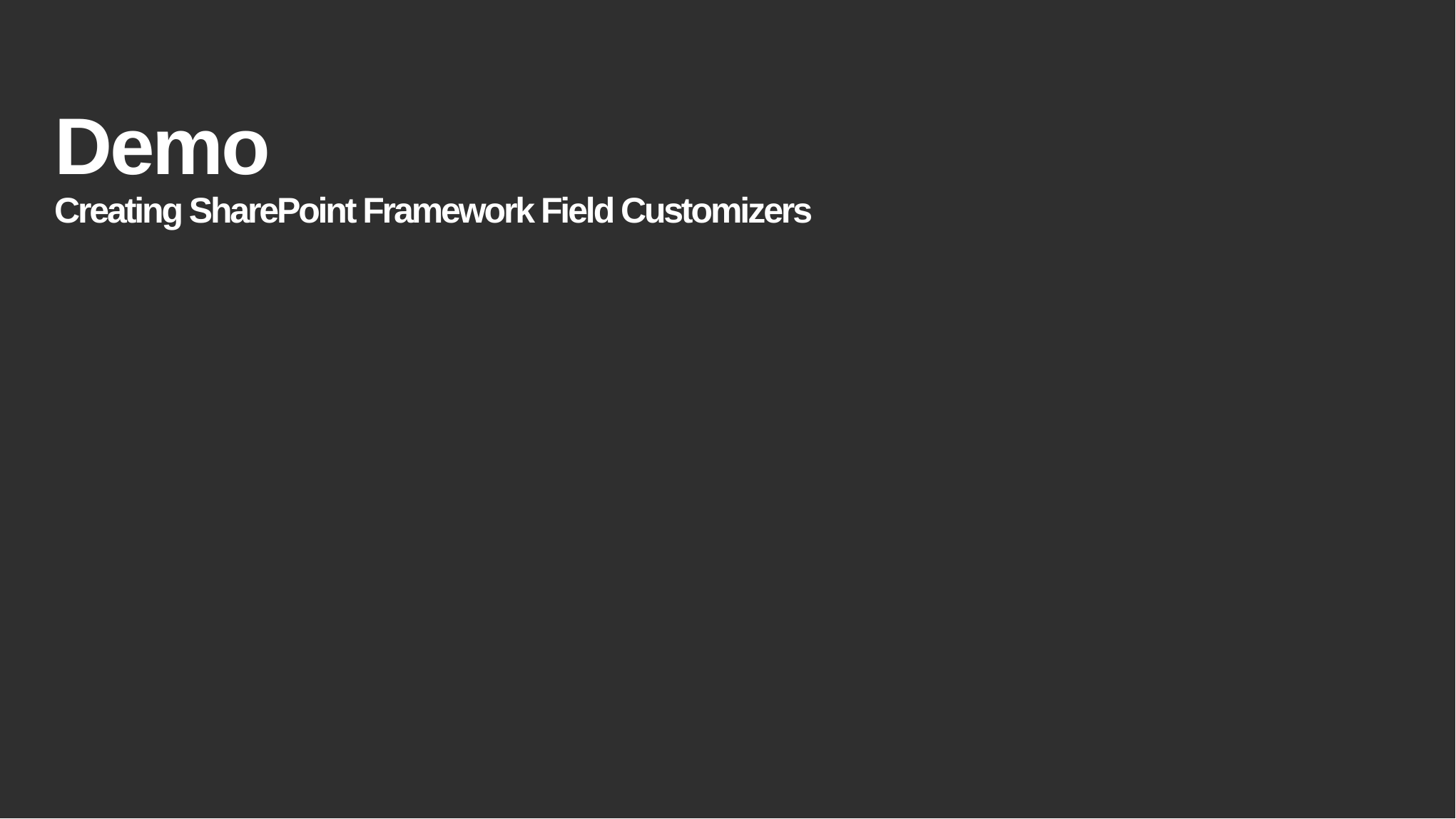

# Demo Creating SharePoint Framework Field Customizers